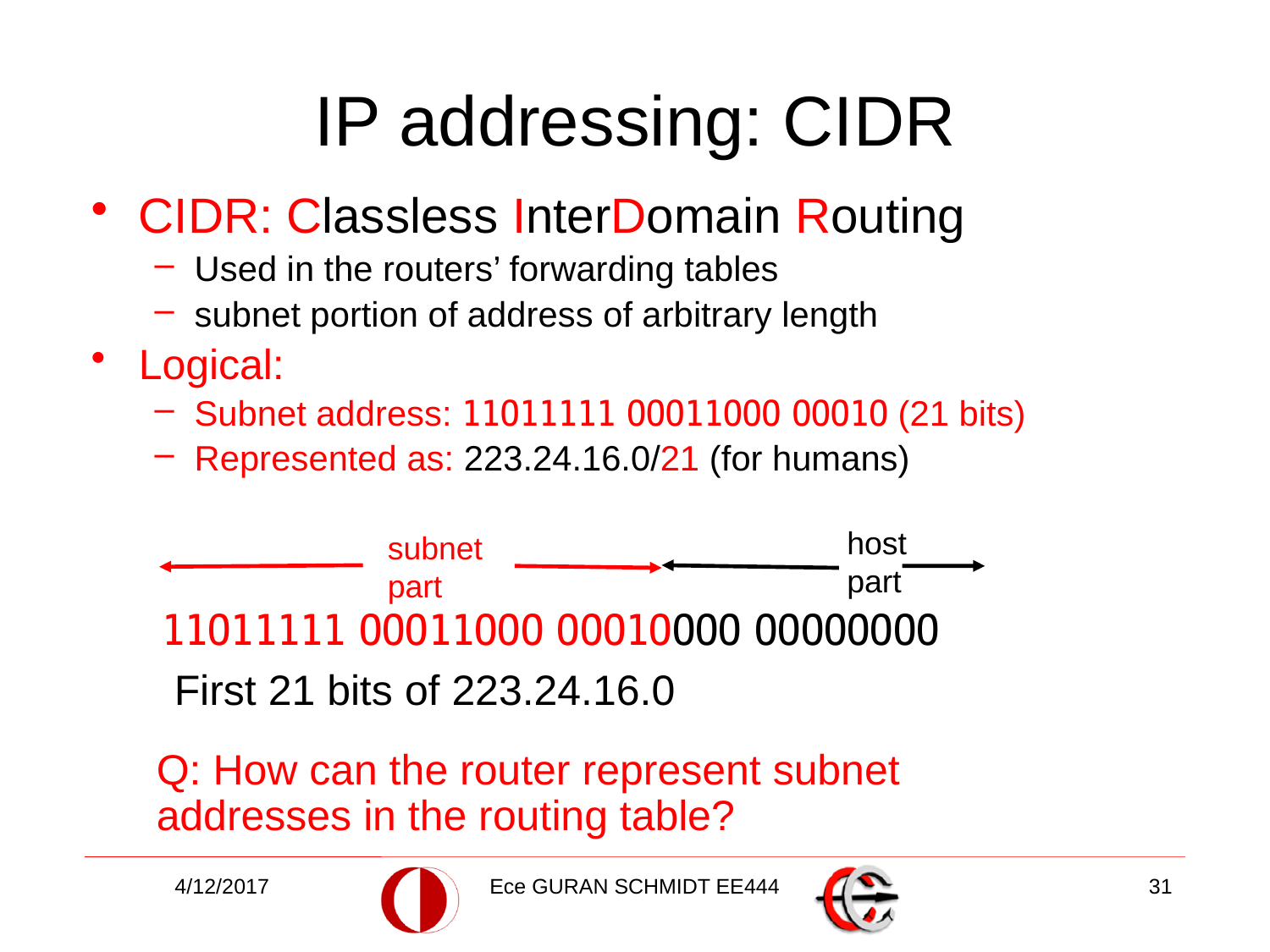

# IP addressing: CIDR
CIDR: Classless InterDomain Routing
Used in the routers’ forwarding tables
subnet portion of address of arbitrary length
Logical:
Subnet address: 11011111 00011000 00010 (21 bits)
Represented as: 223.24.16.0/21 (for humans)

host
part
subnet
part

11011111 00011000 00010000 00000000
First 21 bits of 223.24.16.0
Q: How can the router represent subnet addresses in the routing table?
4/12/2017
Ece GURAN SCHMIDT EE444
31